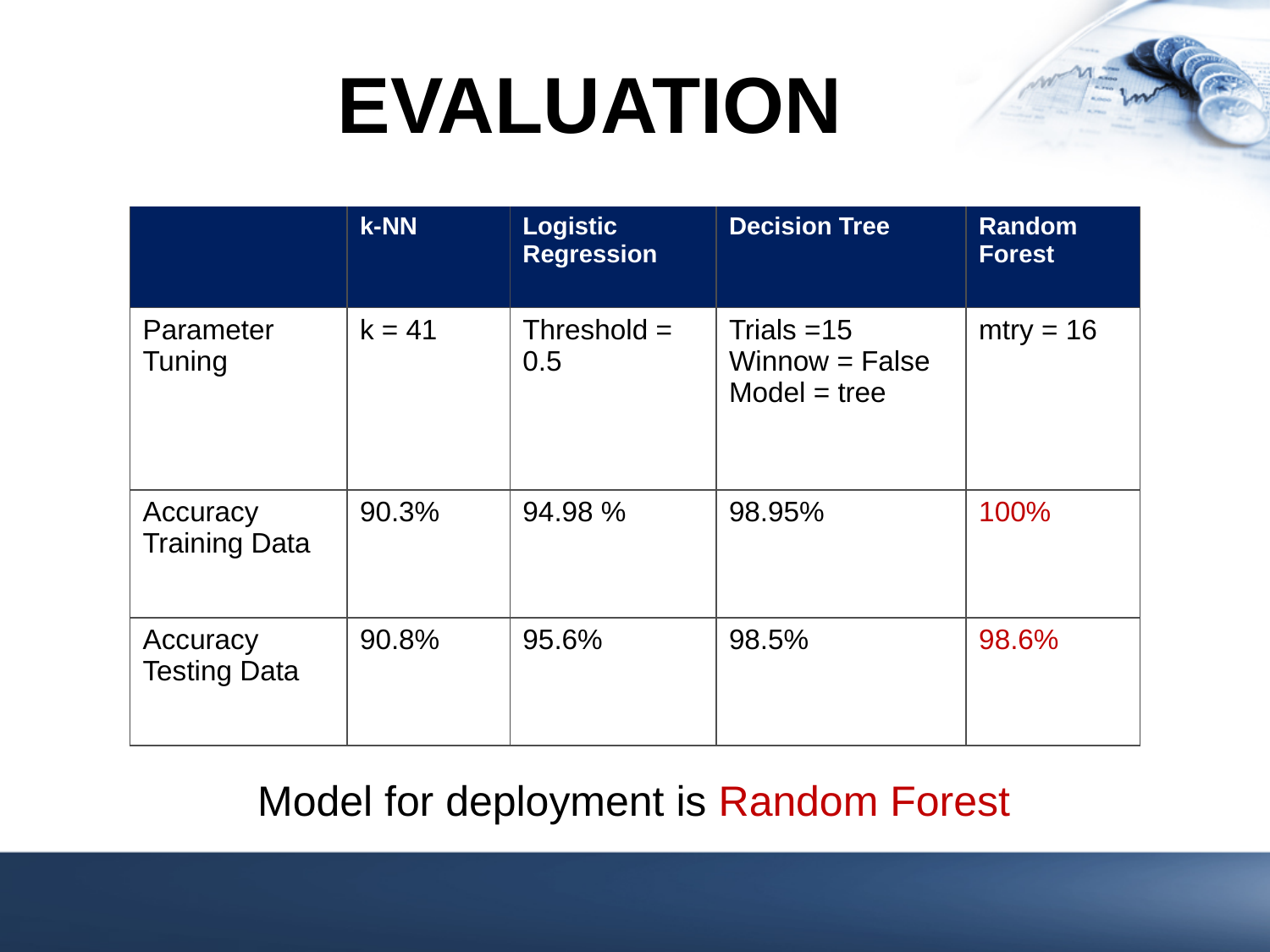

# EVALUATION
|  | k-NN | Logistic Regression | Decision Tree | Random Forest |
| --- | --- | --- | --- | --- |
| Parameter Tuning | k = 41 | Threshold = 0.5 | Trials =15 Winnow = False Model = tree | mtry = 16 |
| Accuracy Training Data | 90.3% | 94.98 % | 98.95% | 100% |
| Accuracy Testing Data | 90.8% | 95.6% | 98.5% | 98.6% |
Model for deployment is Random Forest